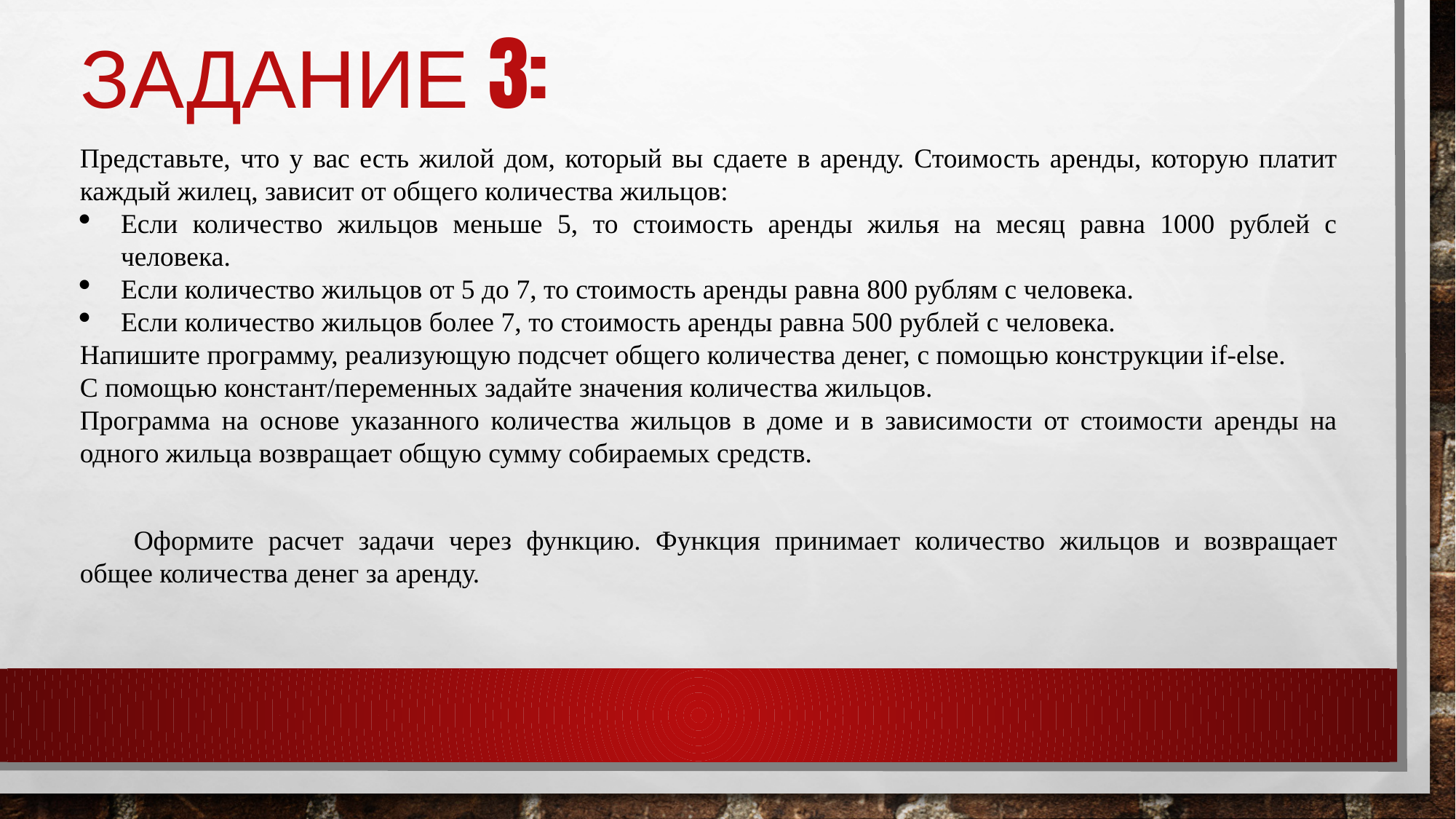

# Задание 3:
Представьте, что у вас есть жилой дом, который вы сдаете в аренду. Стоимость аренды, которую платит каждый жилец, зависит от общего количества жильцов:
Если количество жильцов меньше 5, то стоимость аренды жилья на месяц равна 1000 рублей с человека.
Если количество жильцов от 5 до 7, то стоимость аренды равна 800 рублям с человека.
Если количество жильцов более 7, то стоимость аренды равна 500 рублей с человека.
Напишите программу, реализующую подсчет общего количества денег, с помощью конструкции if-else.
С помощью констант/переменных задайте значения количества жильцов.
Программа на основе указанного количества жильцов в доме и в зависимости от стоимости аренды на одного жильца возвращает общую сумму собираемых средств.

Оформите расчет задачи через функцию. Функция принимает количество жильцов и возвращает общее количества денег за аренду.